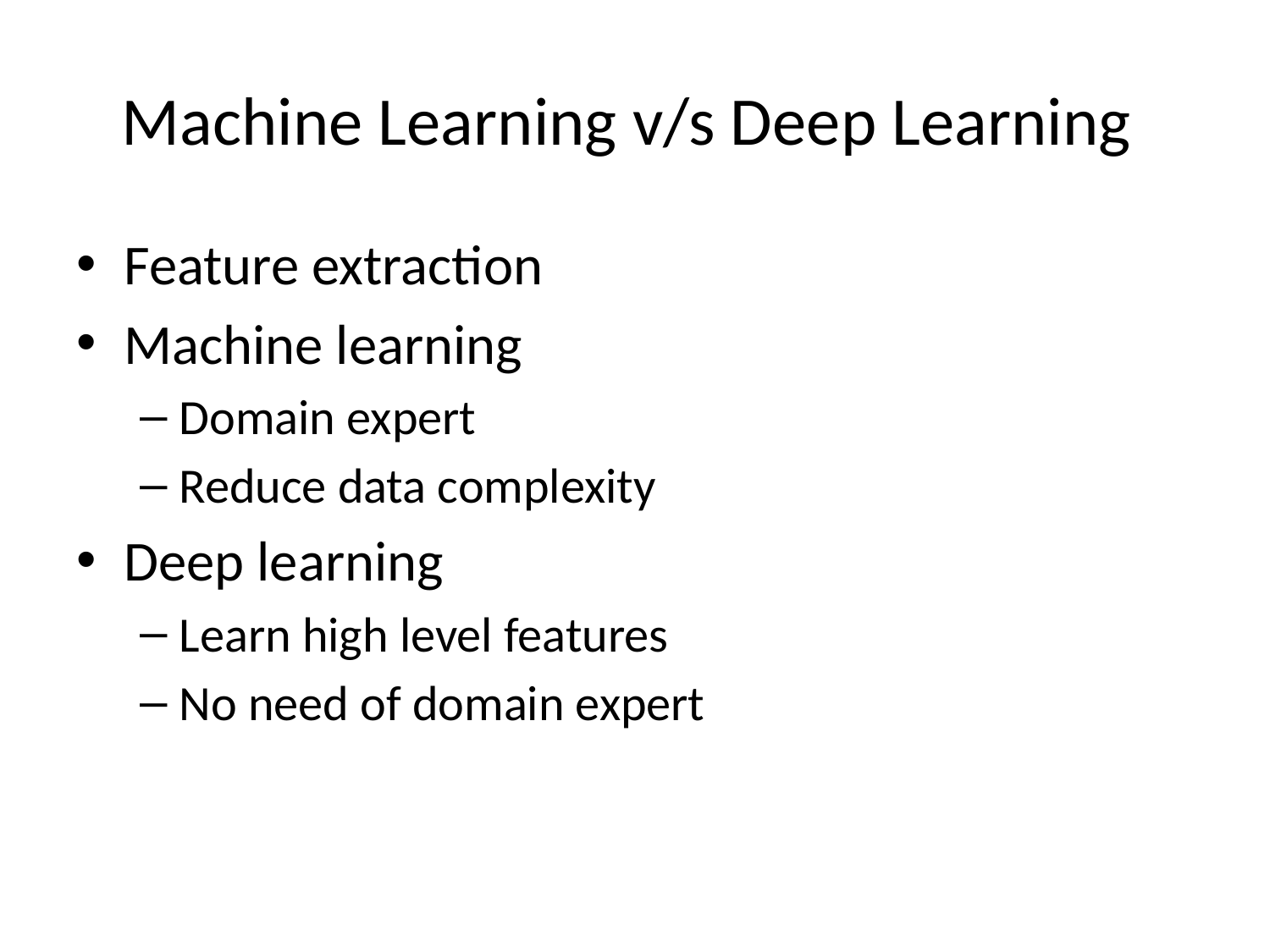

# Machine Learning v/s Deep Learning
Feature extraction
Machine learning
Domain expert
Reduce data complexity
Deep learning
Learn high level features
No need of domain expert